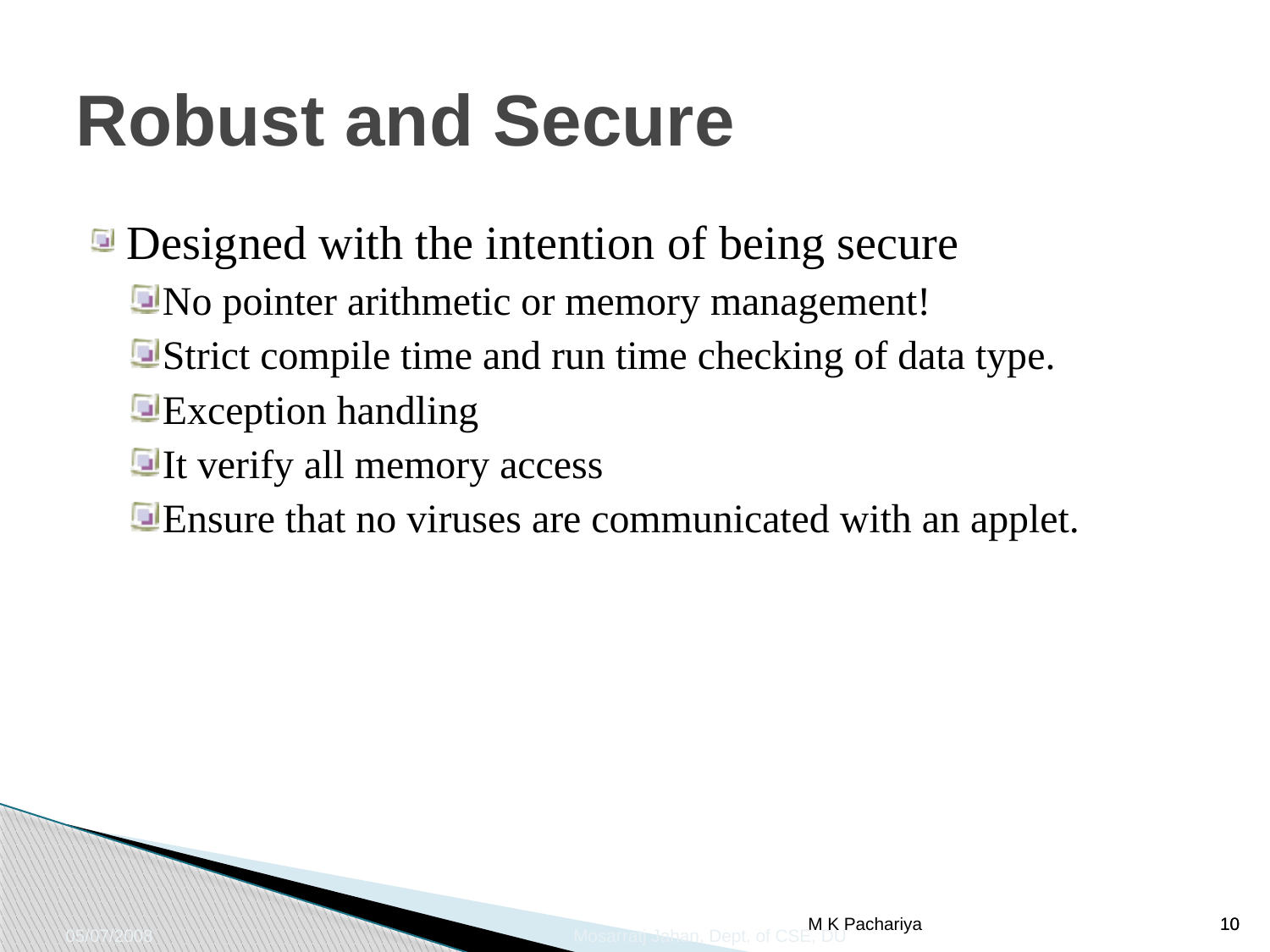

# Robust and Secure
Designed with the intention of being secure
No pointer arithmetic or memory management!
Strict compile time and run time checking of data type.
Exception handling
It verify all memory access
Ensure that no viruses are communicated with an applet.
05/07/2008				Mosarratj Jahan, Dept. of CSE, DU
M K Pachariya

10
10